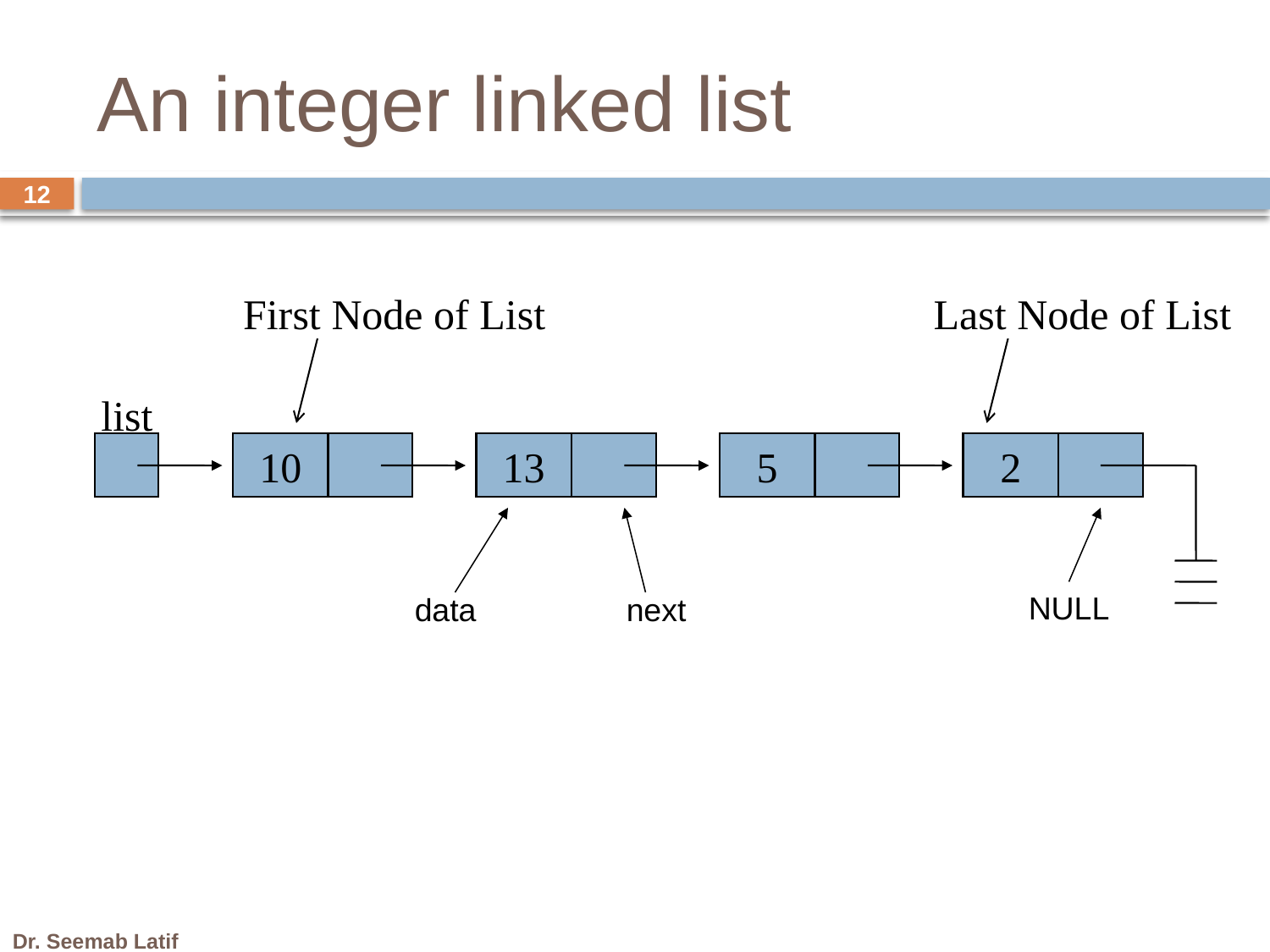

# An integer linked list
12
First Node of List
Last Node of List

list

10

13

5

2

NULL

data
next